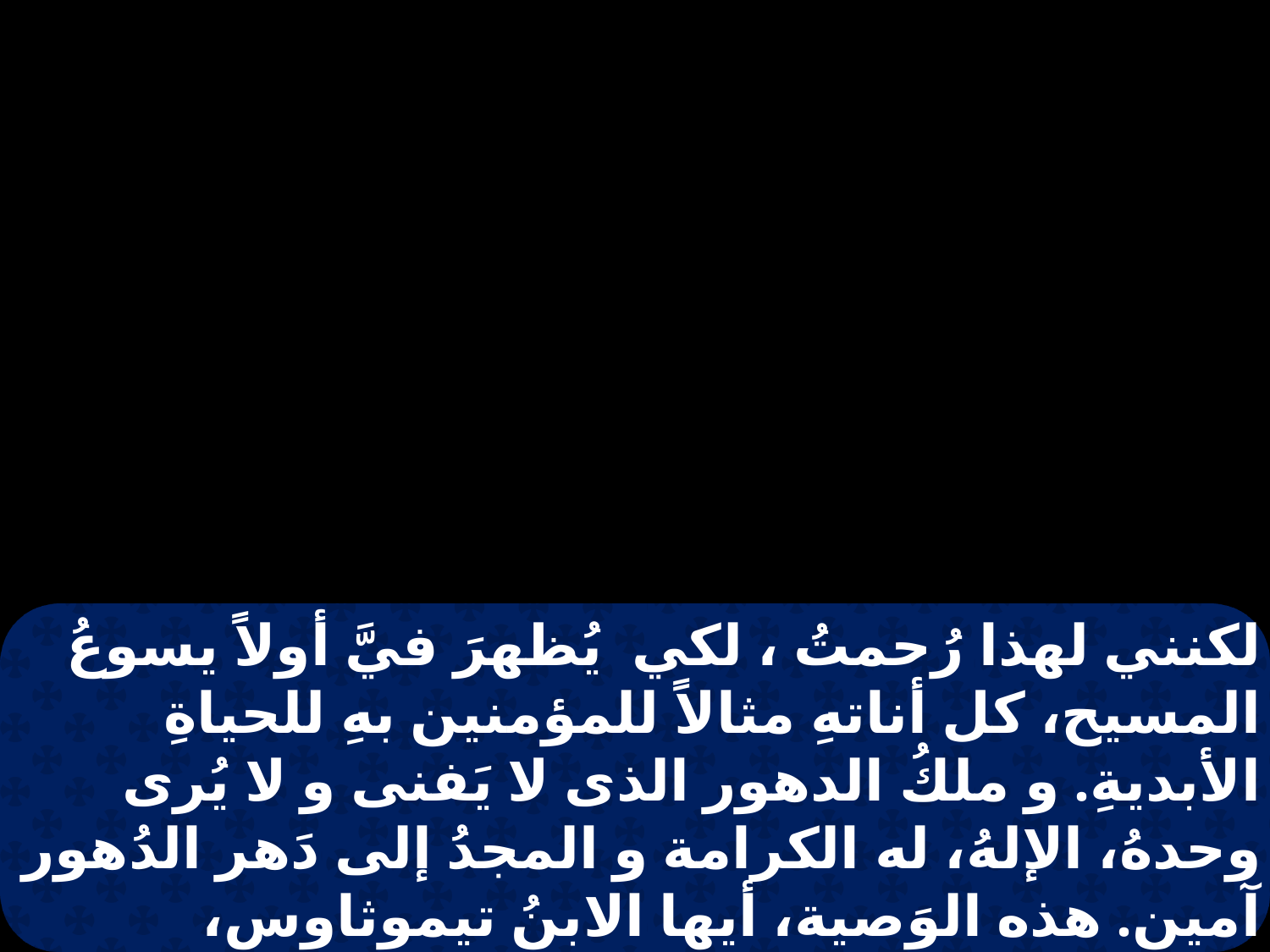

لكنني لهذا رُحمتُ ، لكي  يُظهرَ فيَّ أولاً يسوعُ المسيح، كل أناتهِ مثالاً للمؤمنين بهِ للحياةِ الأبديةِ. و ملكُ الدهور الذى لا يَفنى و لا يُرى وحدهُ، الإلهُ، له الكرامة و المجدُ إلى دَهر الدُهور آمين. هذه الوَصية، أيها الابنُ تيموثاوس، استودِعُك إياها حسبَ النبواتِ التى سبقتْ عليك، لكي تُمنطقَ ذاتك بها للمحاربةِ الحسنةِ، و لك إيمانٌ و ضميرٌ صالحٌ.